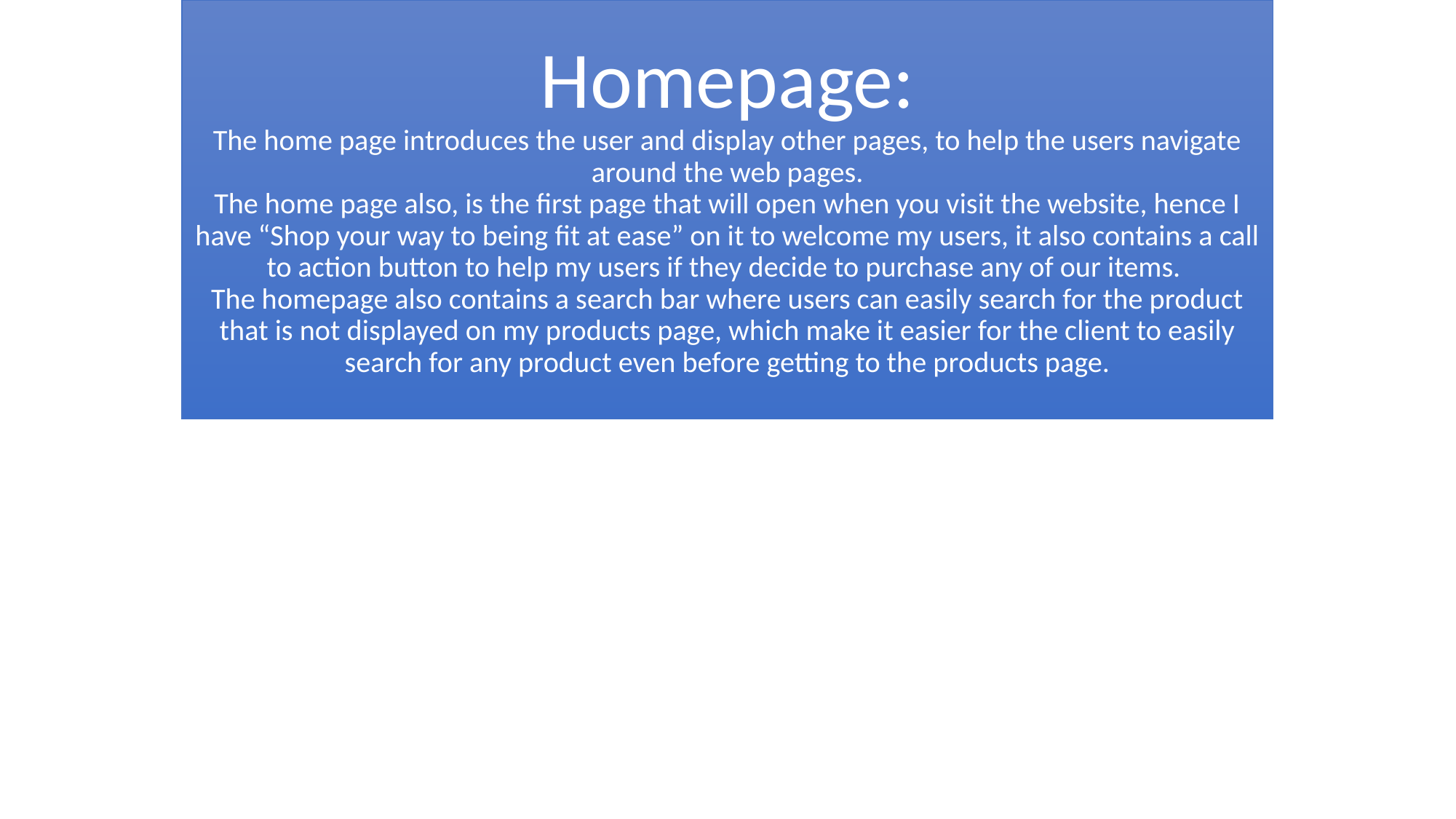

# Homepage: The home page introduces the user and display other pages, to help the users navigate around the web pages. The home page also, is the first page that will open when you visit the website, hence I have “Shop your way to being fit at ease” on it to welcome my users, it also contains a call to action button to help my users if they decide to purchase any of our items. The homepage also contains a search bar where users can easily search for the product that is not displayed on my products page, which make it easier for the client to easily search for any product even before getting to the products page.